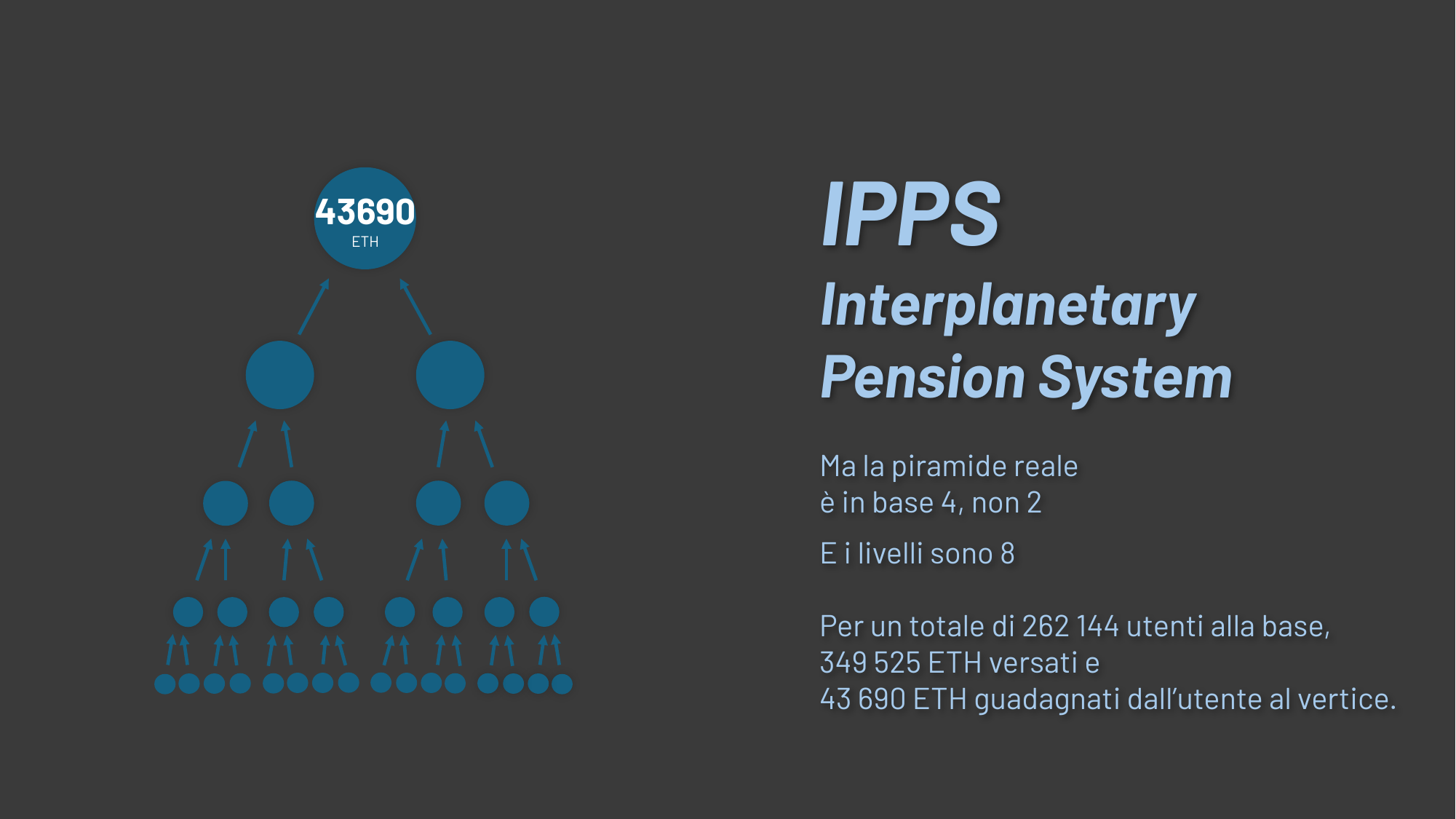

IPPS
Interplanetary
Pension System

Ma la piramide reale
è in base 4, non 2

E i livelli sono 8

Per un totale di 262 144 utenti alla base,
349 525 ETH versati e
43 690 ETH guadagnati dall’utente al vertice.

43690
ETH